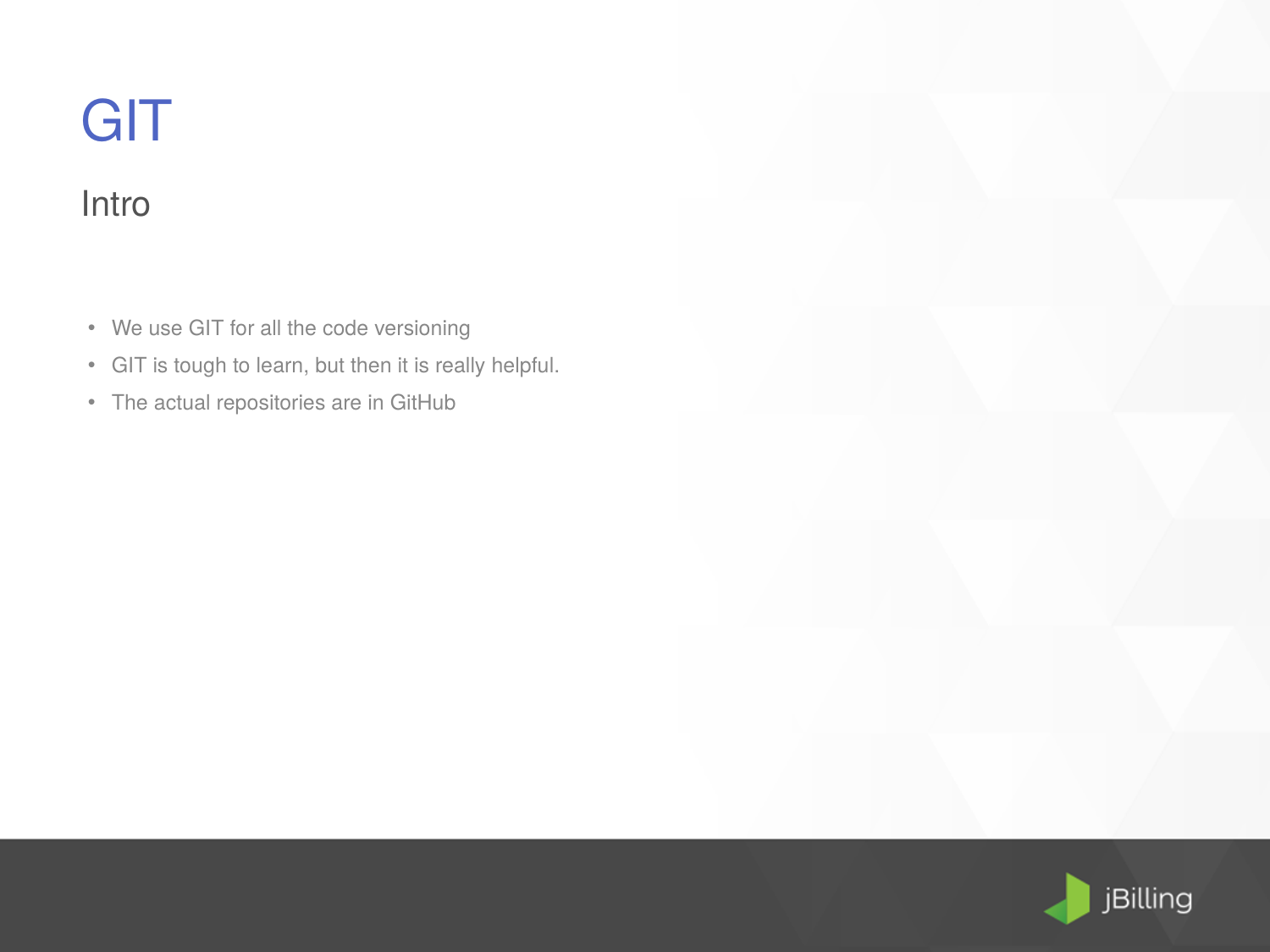

# GIT
Intro
We use GIT for all the code versioning
GIT is tough to learn, but then it is really helpful.
The actual repositories are in GitHub